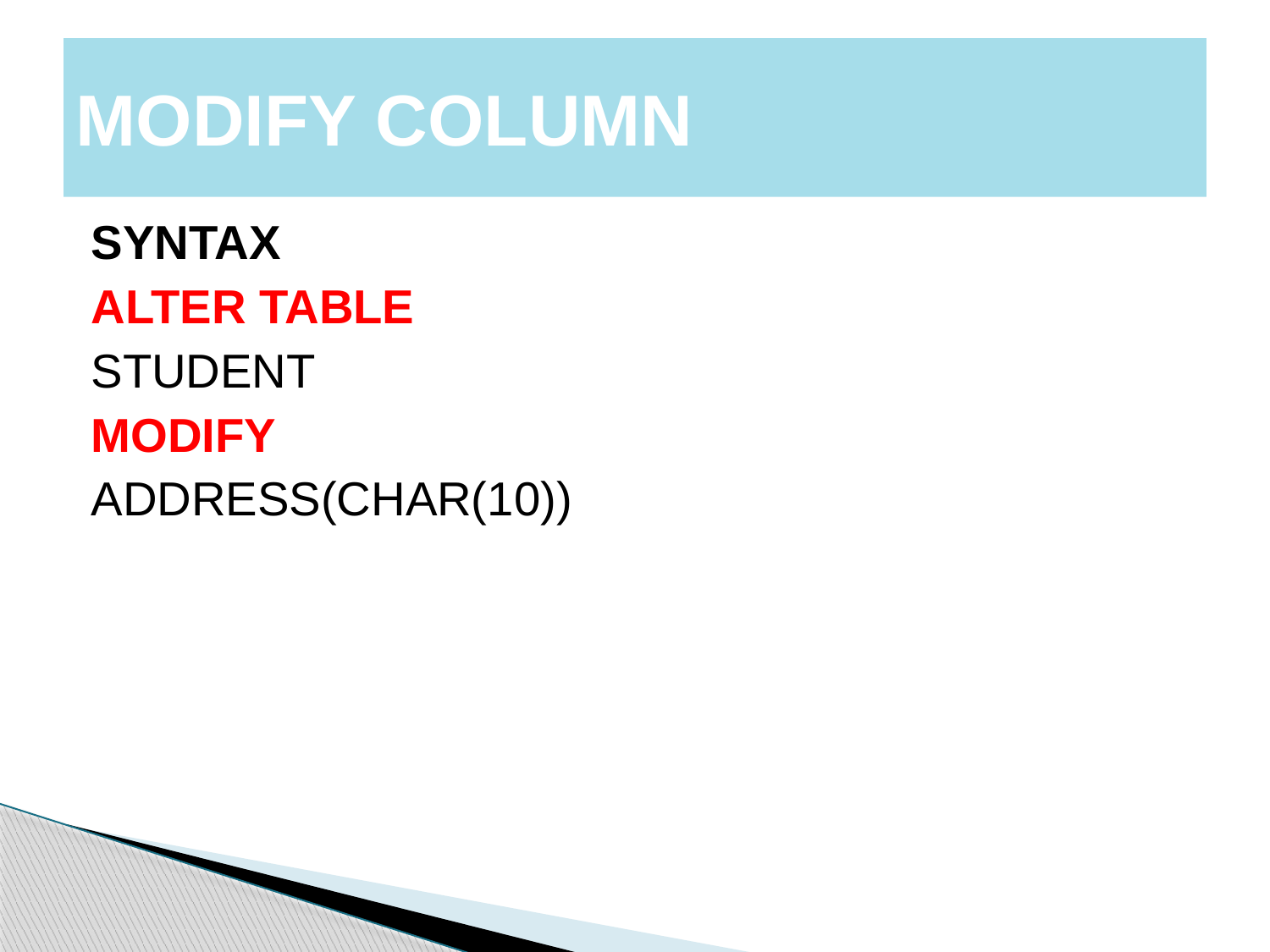

# MODIFY COLUMN
SYNTAX
ALTER TABLE
STUDENT
MODIFY
ADDRESS(CHAR(10))